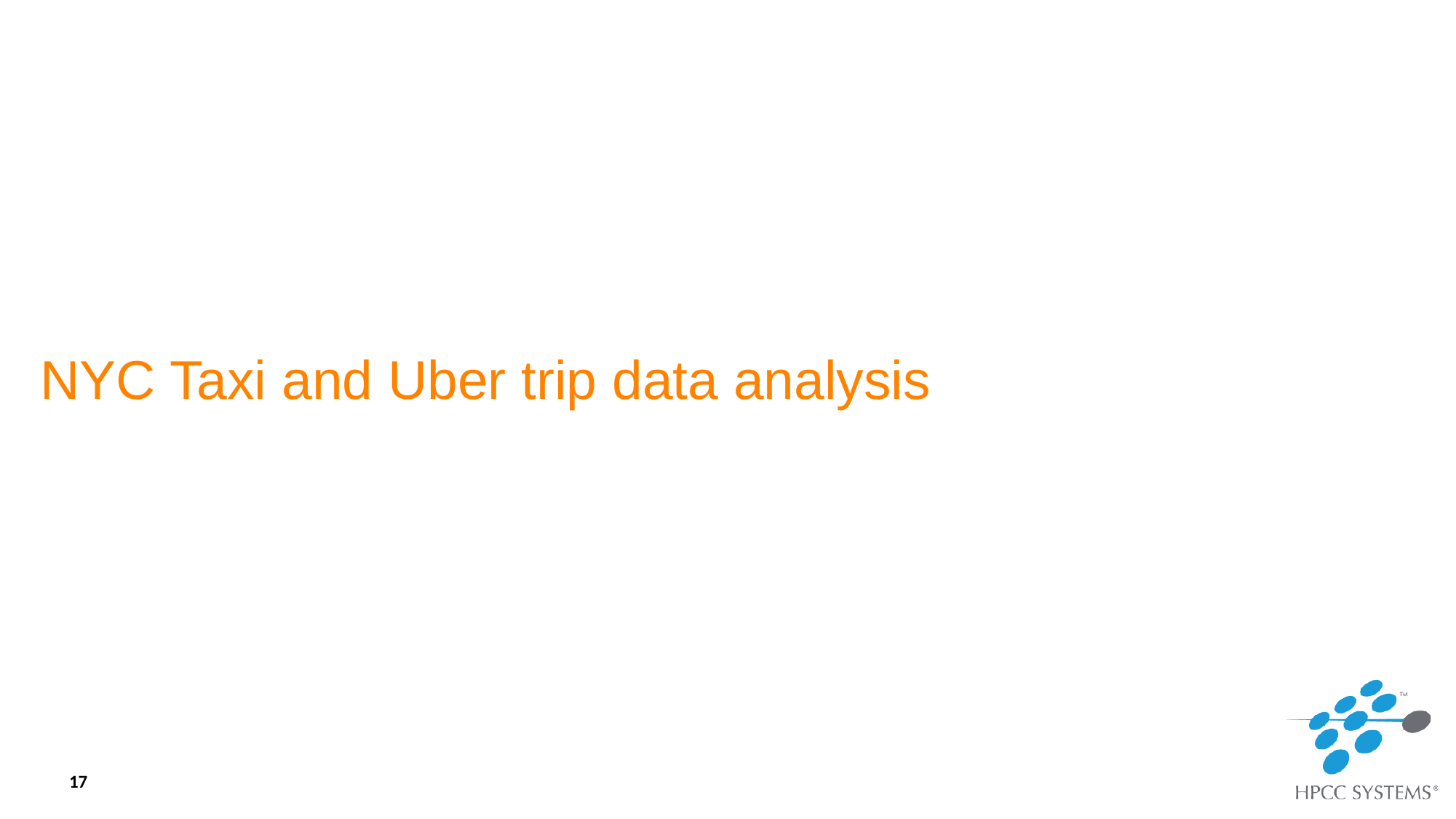

# NYC Taxi and Uber trip data analysis
17